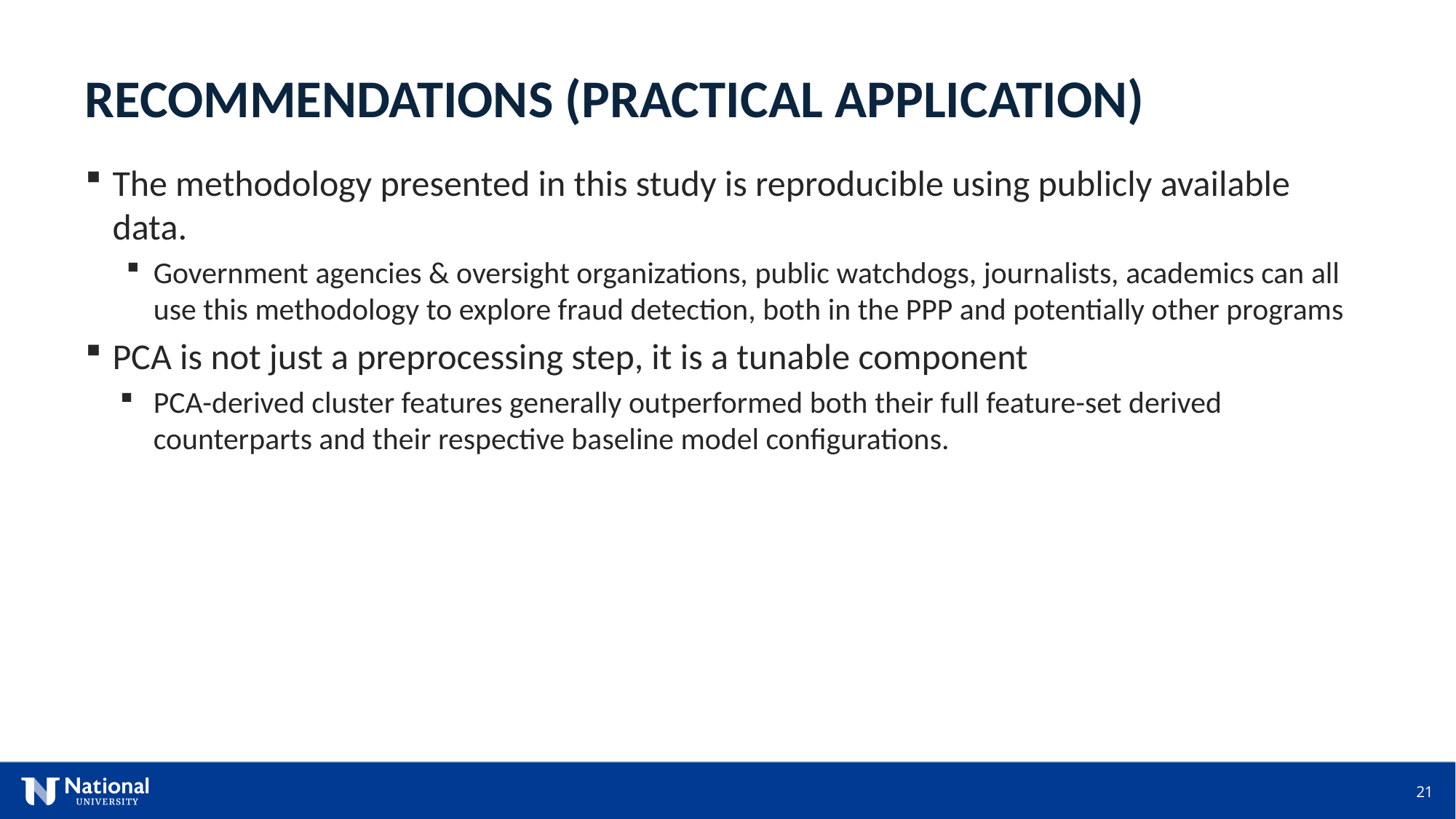

RECOMMENDATIONS (PRACTICAL APPLICATION)
The methodology presented in this study is reproducible using publicly available data.
Government agencies & oversight organizations, public watchdogs, journalists, academics can all use this methodology to explore fraud detection, both in the PPP and potentially other programs
PCA is not just a preprocessing step, it is a tunable component
PCA-derived cluster features generally outperformed both their full feature-set derived counterparts and their respective baseline model configurations.